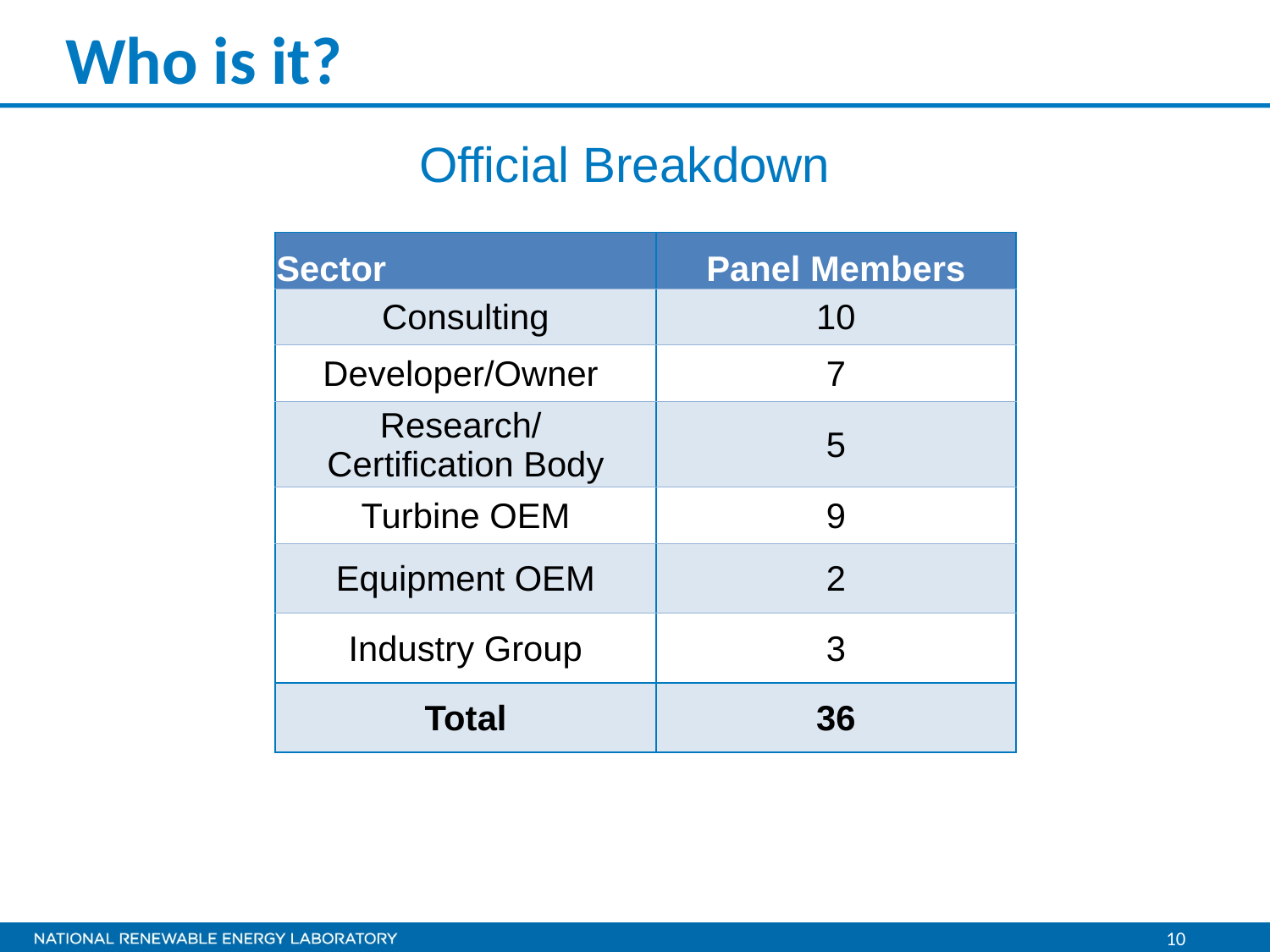

# Who is it?
Official Breakdown
| Sector | Panel Members |
| --- | --- |
| Consulting | 10 |
| Developer/Owner | 7 |
| Research/ Certification Body | 5 |
| Turbine OEM | 9 |
| Equipment OEM | 2 |
| Industry Group | 3 |
| Total | 36 |